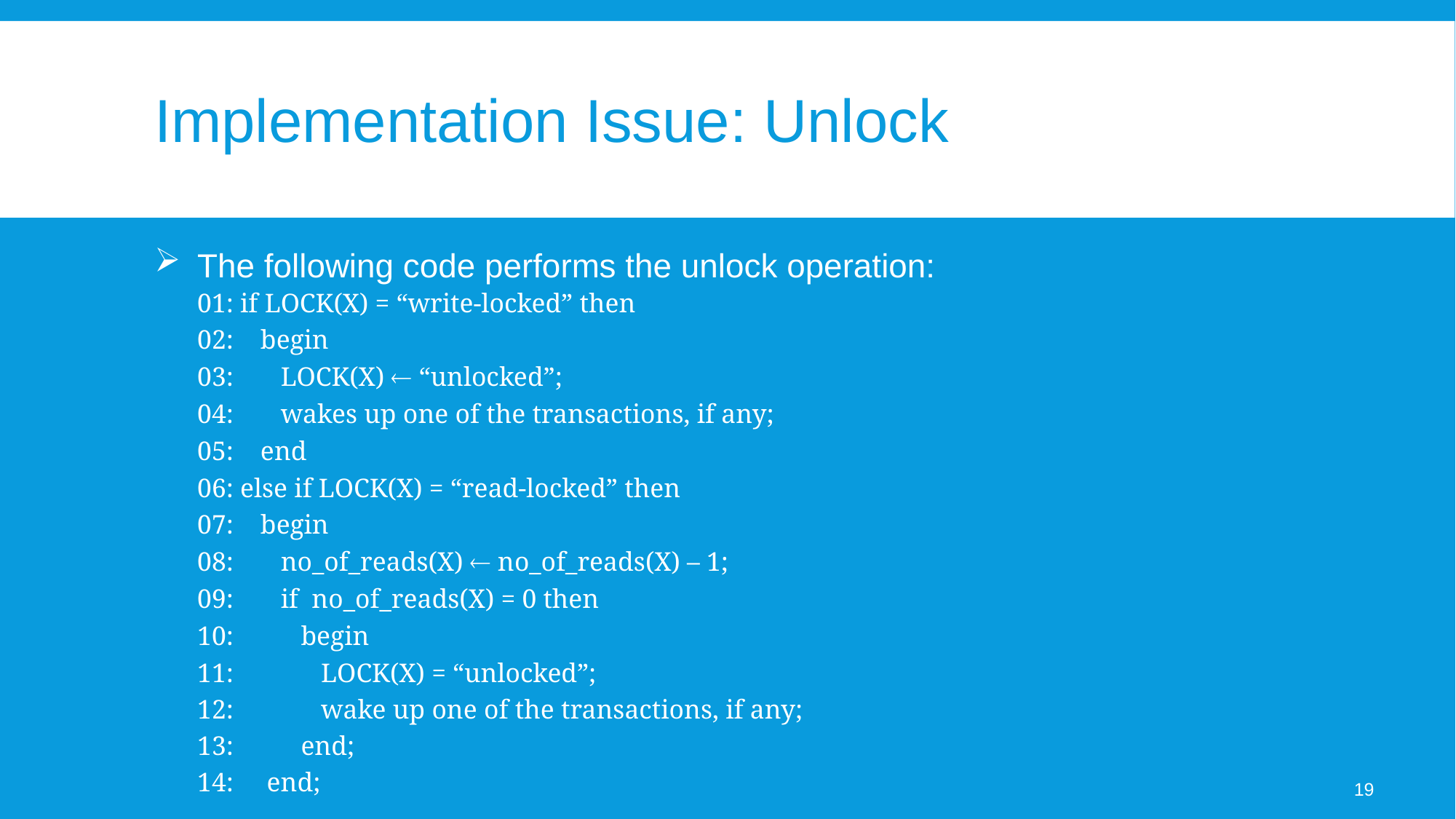

# Implementation Issue: Unlock
The following code performs the unlock operation:
01: if LOCK(X) = “write-locked” then
02:    begin
03:       LOCK(X) ← “unlocked”;
04:       wakes up one of the transactions, if any;
05:    end
06: else if LOCK(X) = “read-locked” then
07:    begin
08:       no_of_reads(X) ← no_of_reads(X) – 1;
09:       if  no_of_reads(X) = 0 then
10:          begin
11:             LOCK(X) = “unlocked”;
12:             wake up one of the transactions, if any;
13:          end;
14:	    end;
19